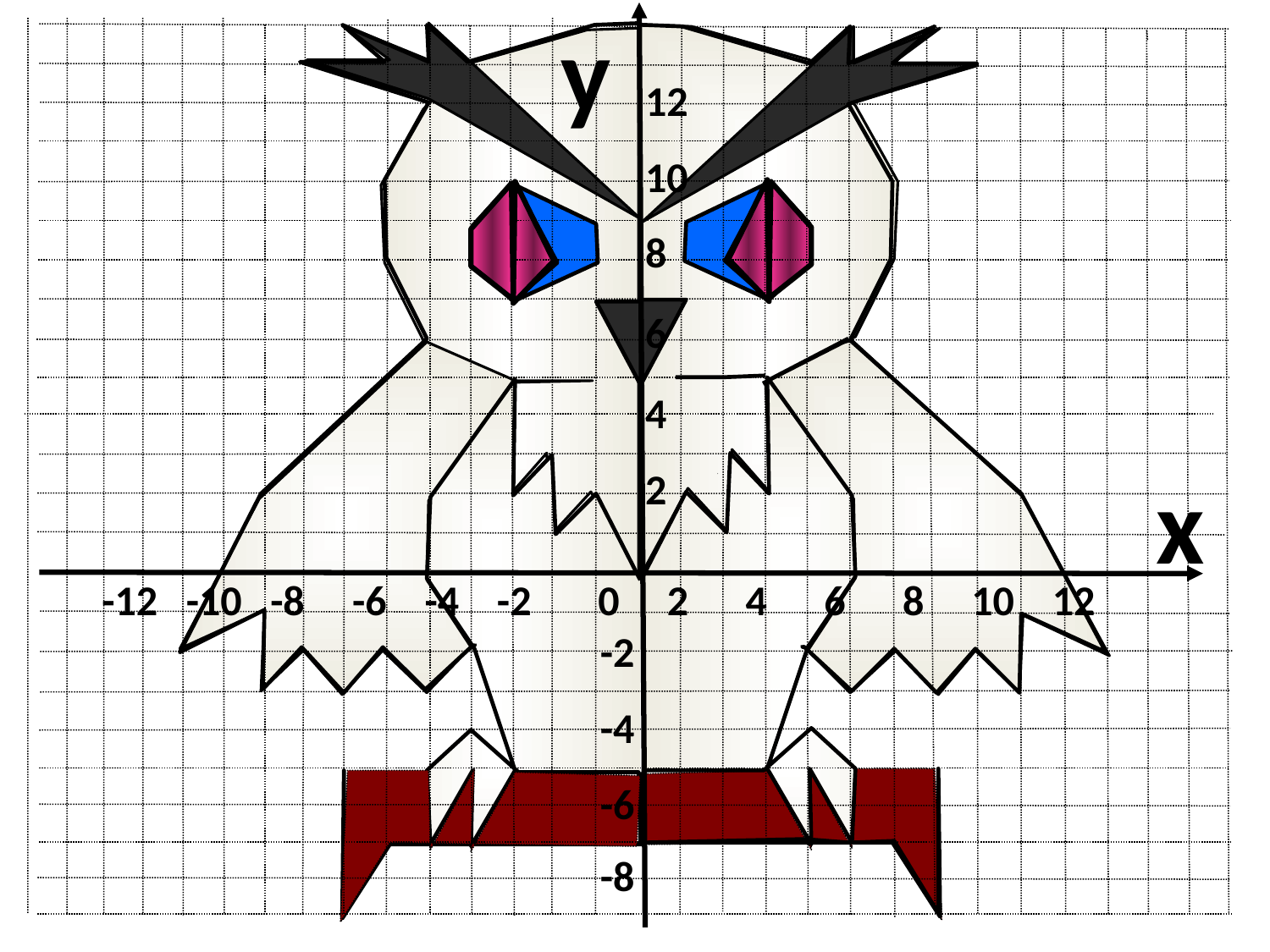

y

12

10

8

6

4

2

x

         -12   -10   -8     -6    -4    -2       0     2      4      6      8     10    12

-2

-4

-6

-8